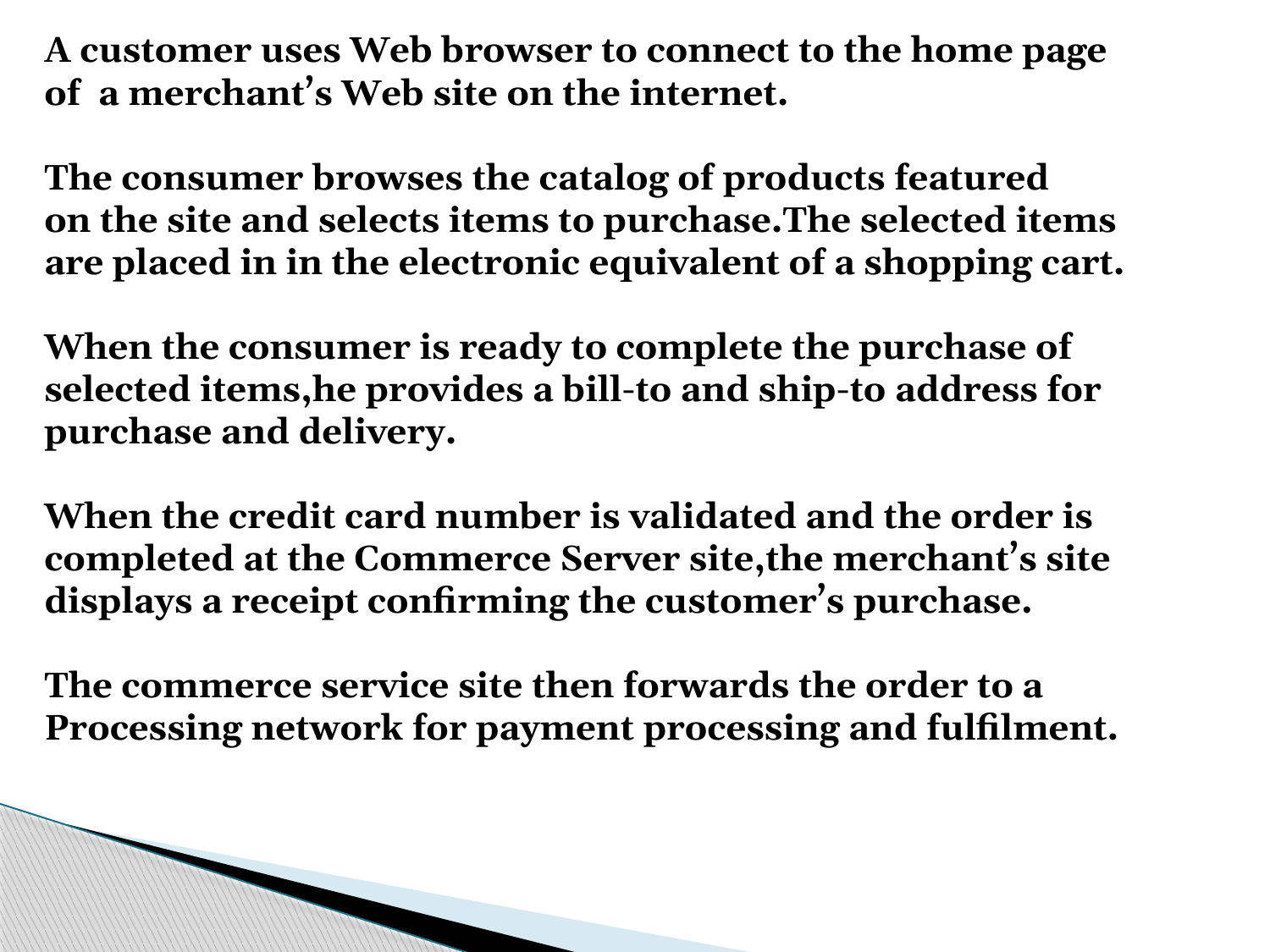

A customer uses Web browser to connect to the home page
of  a merchant’s Web site on the internet.

The consumer browses the catalog of products featured
on the site and selects items to purchase.The selected items
are placed in in the electronic equivalent of a shopping cart.

When the consumer is ready to complete the purchase of
selected items,he provides a bill-to and ship-to address for
purchase and delivery.

When the credit card number is validated and the order is
completed at the Commerce Server site,the merchant’s site displays a receipt confirming the customer’s purchase.

The commerce service site then forwards the order to a
Processing network for payment processing and fulfilment.